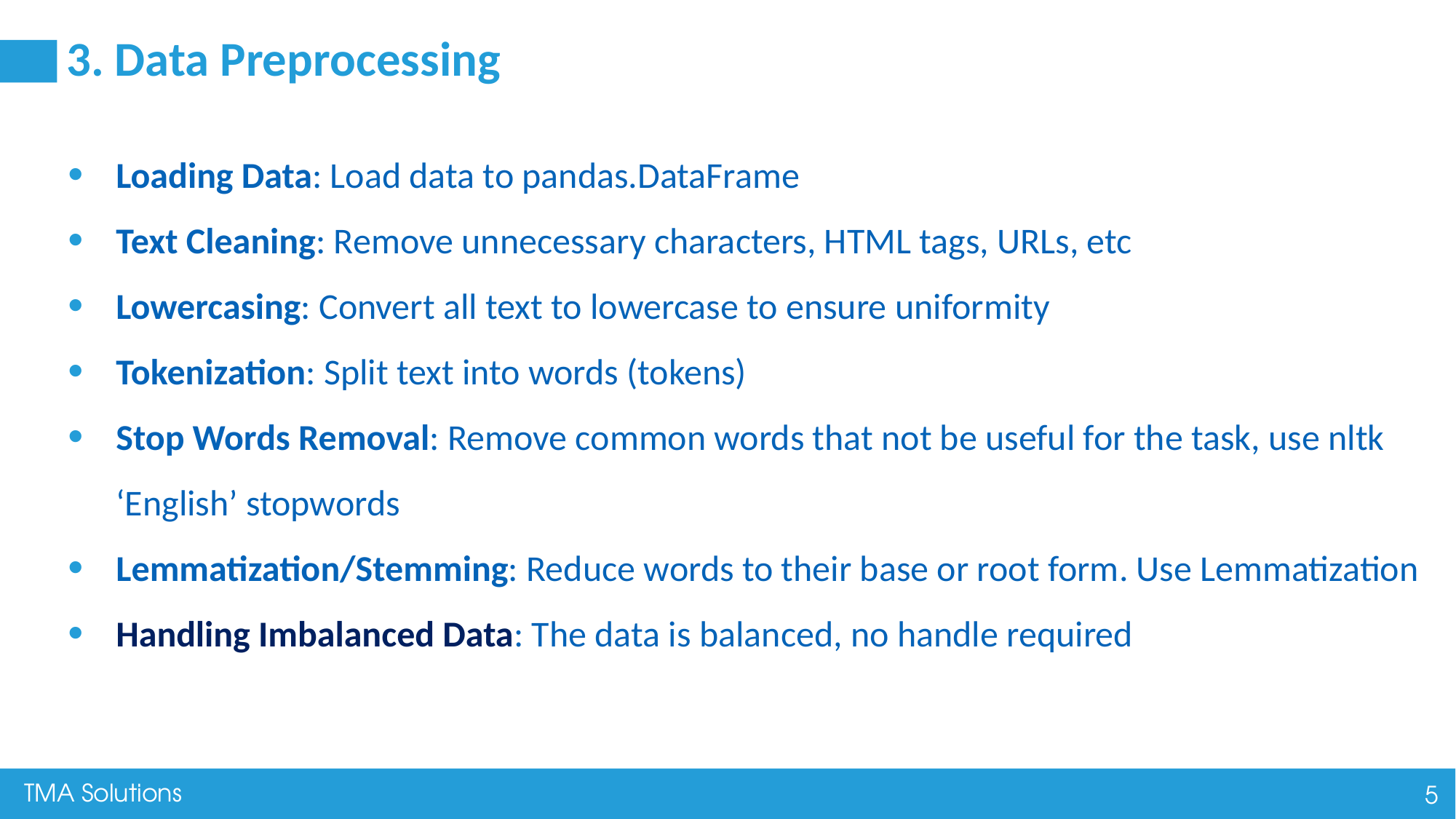

# 3. Data Preprocessing
Loading Data: Load data to pandas.DataFrame
Text Cleaning: Remove unnecessary characters, HTML tags, URLs, etc
Lowercasing: Convert all text to lowercase to ensure uniformity
Tokenization: Split text into words (tokens)
Stop Words Removal: Remove common words that not be useful for the task, use nltk ‘English’ stopwords
Lemmatization/Stemming: Reduce words to their base or root form. Use Lemmatization
Handling Imbalanced Data: The data is balanced, no handle required